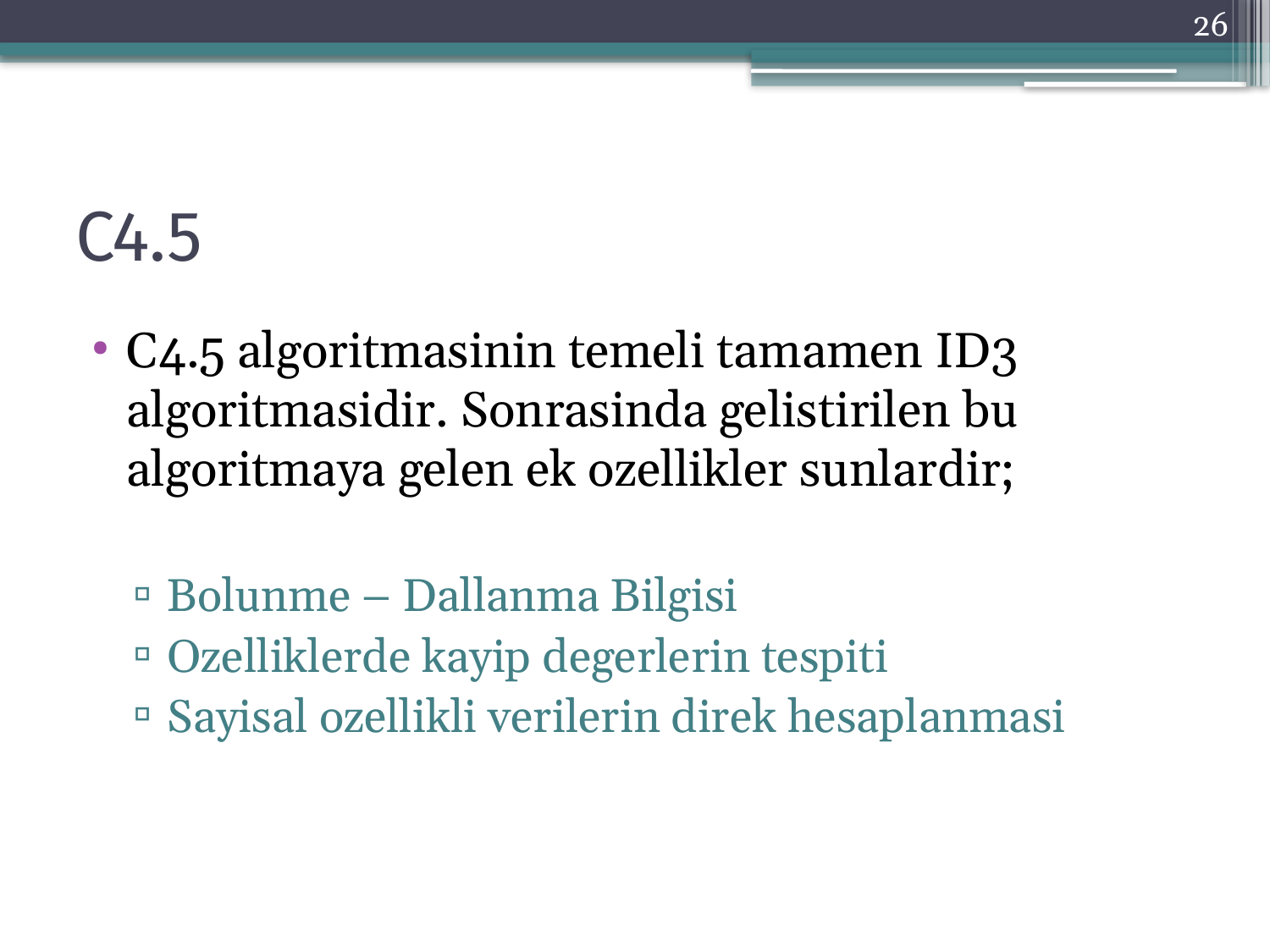

26
# C4.5
C4.5 algoritmasinin temeli tamamen ID3 algoritmasidir. Sonrasinda gelistirilen bu algoritmaya gelen ek ozellikler sunlardir;

Bolunme – Dallanma Bilgisi
Ozelliklerde kayip degerlerin tespiti
Sayisal ozellikli verilerin direk hesaplanmasi